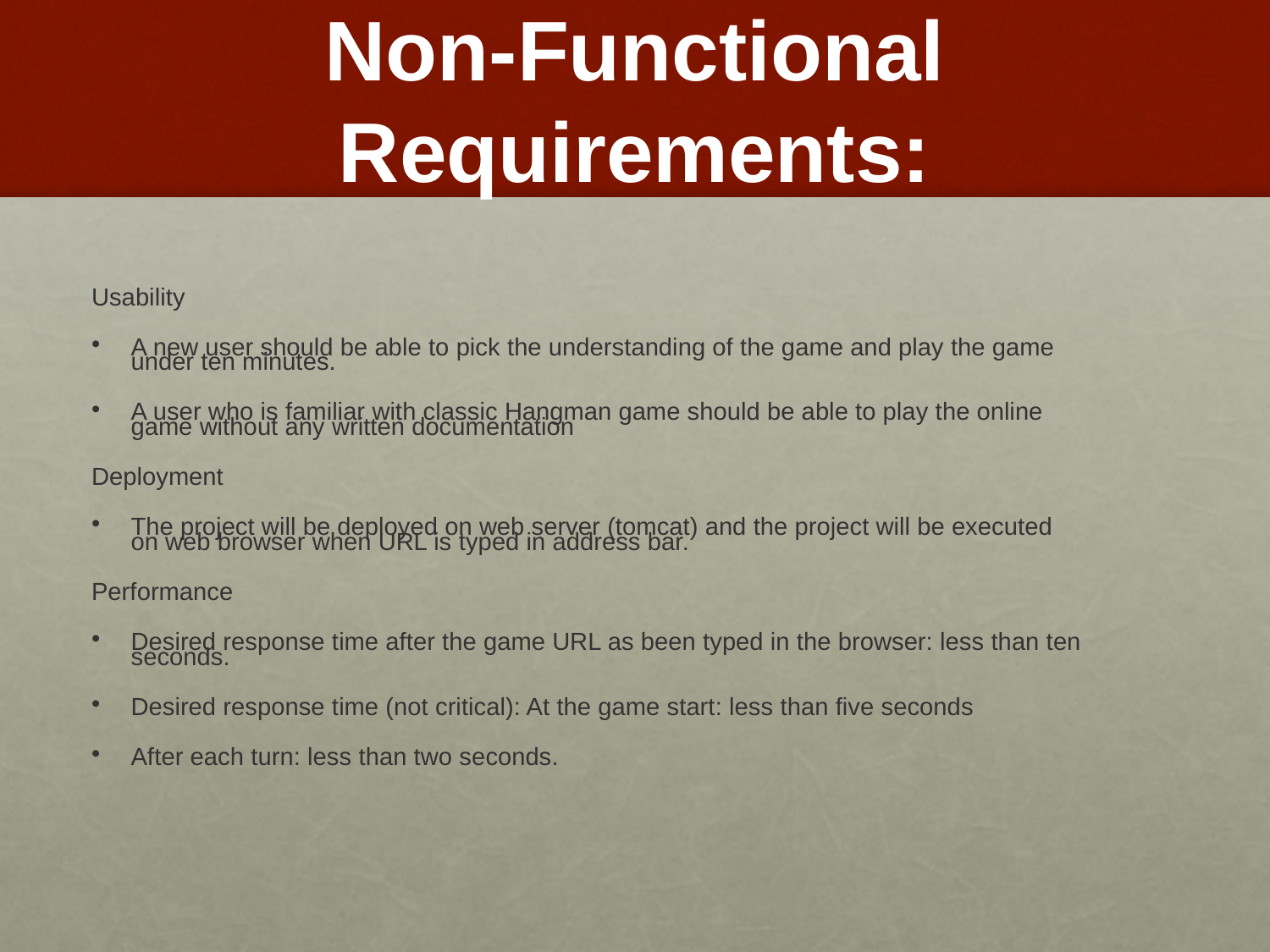

# Non-Functional Requirements:

Usability
A new user should be able to pick the understanding of the game and play the game under ten minutes.
A user who is familiar with classic Hangman game should be able to play the online game without any written documentation
Deployment
The project will be deployed on web server (tomcat) and the project will be executed on web browser when URL is typed in address bar.
Performance
Desired response time after the game URL as been typed in the browser: less than ten seconds.
Desired response time (not critical): At the game start: less than five seconds
After each turn: less than two seconds.